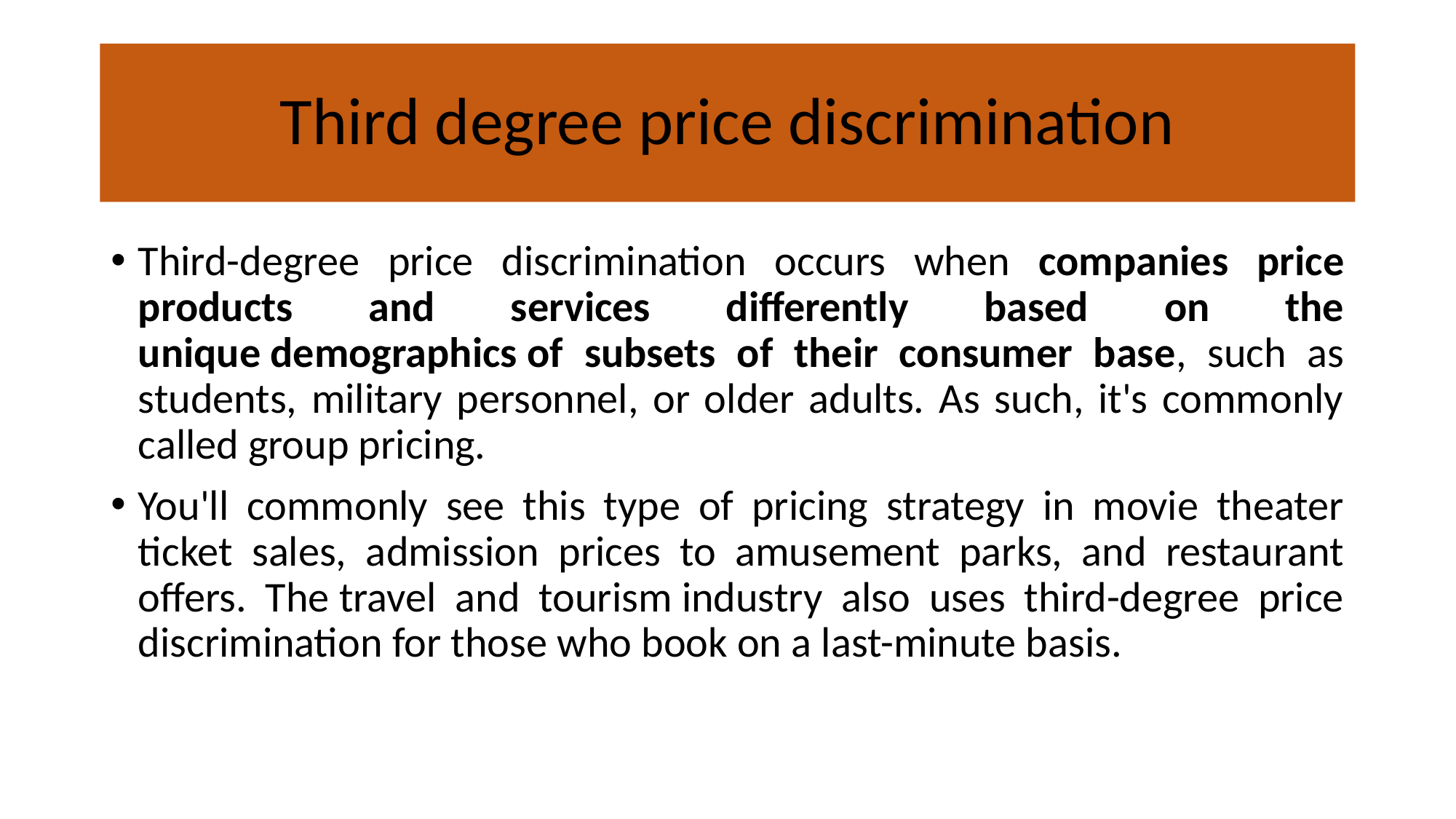

# Third degree price discrimination
Third-degree price discrimination occurs when companies price products and services differently based on the unique demographics of subsets of their consumer base, such as students, military personnel, or older adults. As such, it's commonly called group pricing.
You'll commonly see this type of pricing strategy in movie theater ticket sales, admission prices to amusement parks, and restaurant offers. The travel and tourism industry also uses third-degree price discrimination for those who book on a last-minute basis.